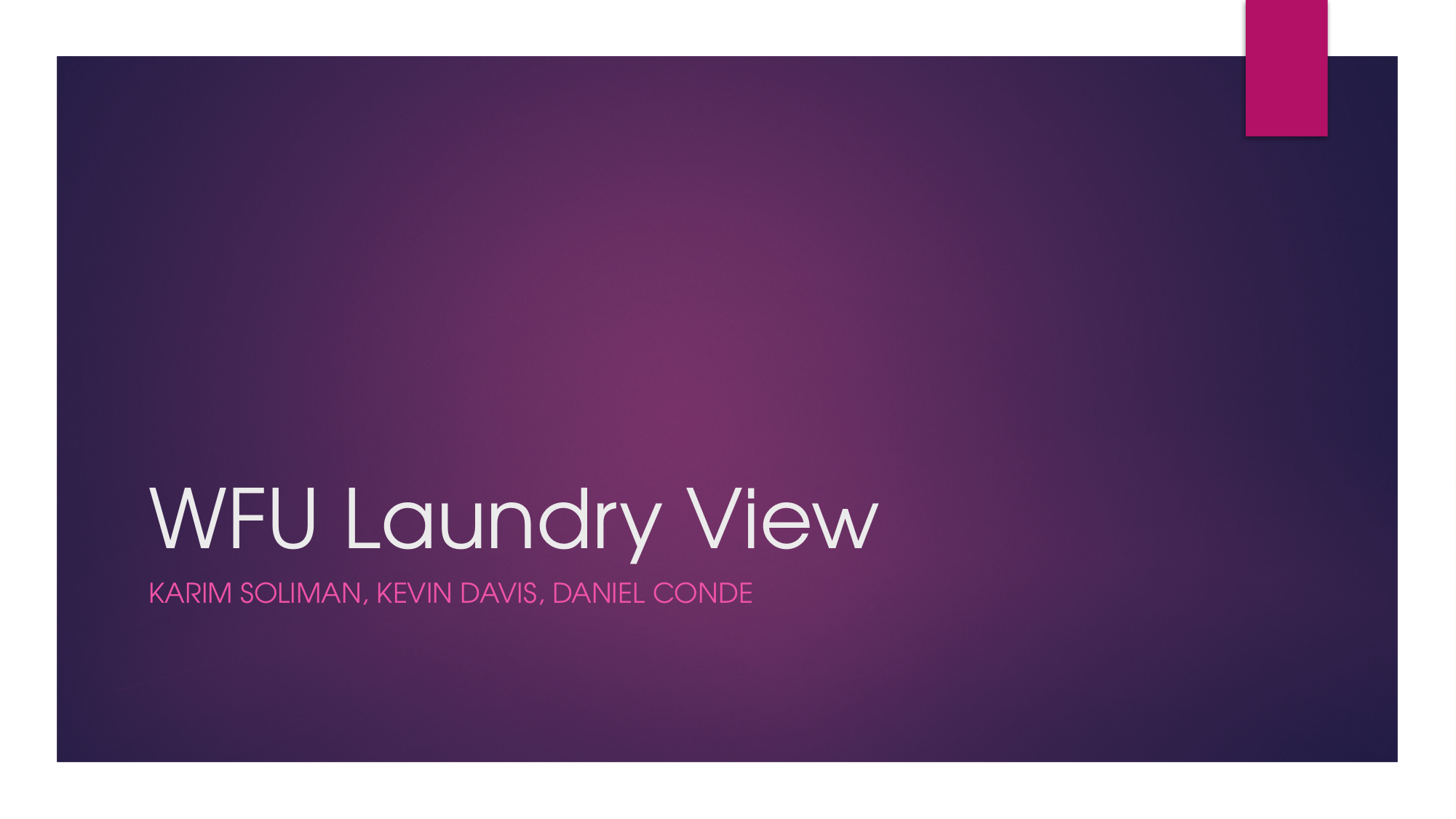

# WFU Laundry View
Karim Soliman, Kevin Davis, Daniel Conde